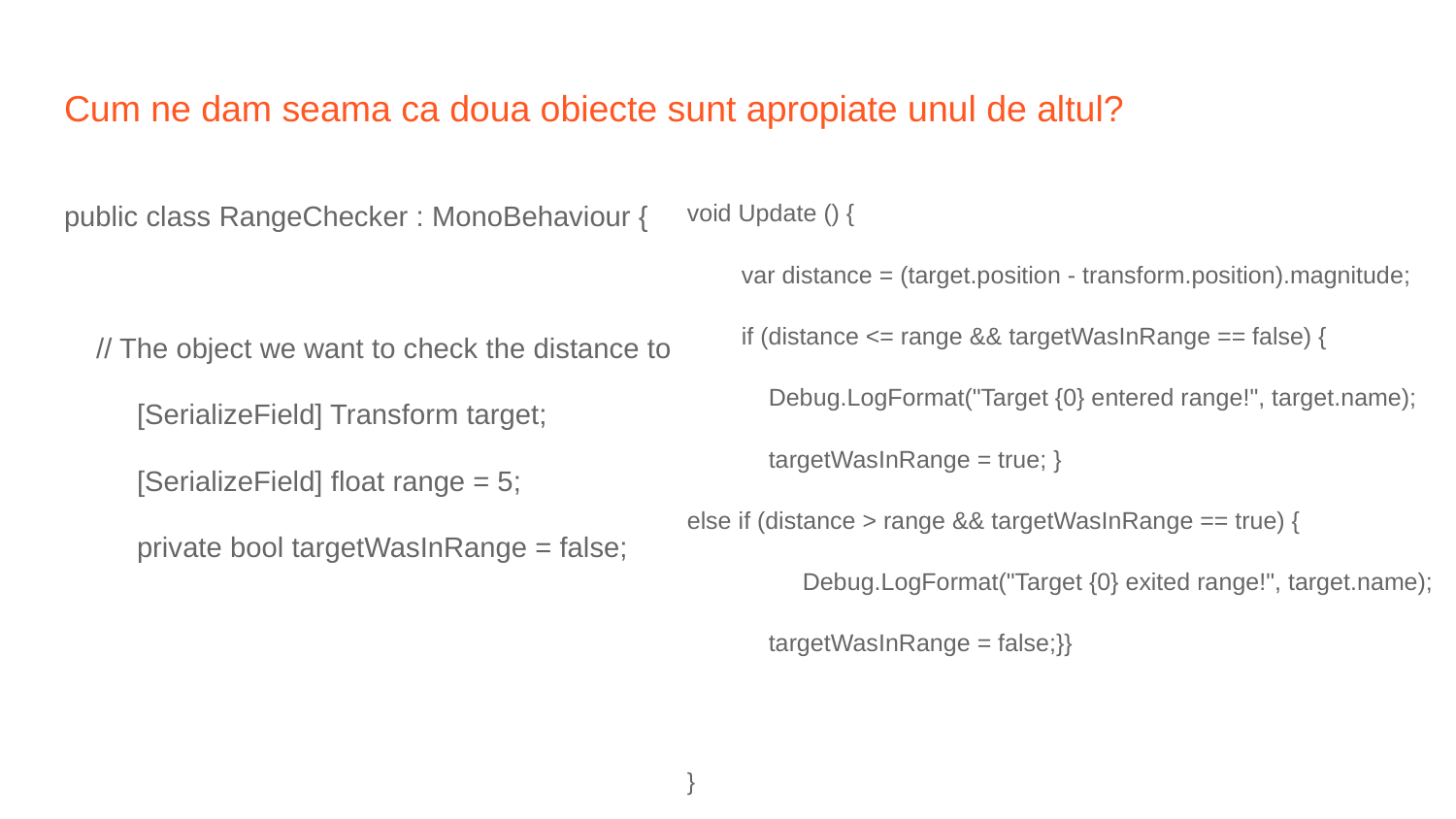

# Cum ne dam seama ca doua obiecte sunt apropiate unul de altul?
public class RangeChecker : MonoBehaviour {

    // The object we want to check the distance to
[SerializeField] Transform target;
[SerializeField] float range = 5;
private bool targetWasInRange = false;

void Update () {
        var distance = (target.position - transform.position).magnitude;
        if (distance <= range && targetWasInRange == false) {
            Debug.LogFormat("Target {0} entered range!", target.name);
            targetWasInRange = true; }
else if (distance > range && targetWasInRange == true) {
                 Debug.LogFormat("Target {0} exited range!", target.name);
            targetWasInRange = false;}}

}